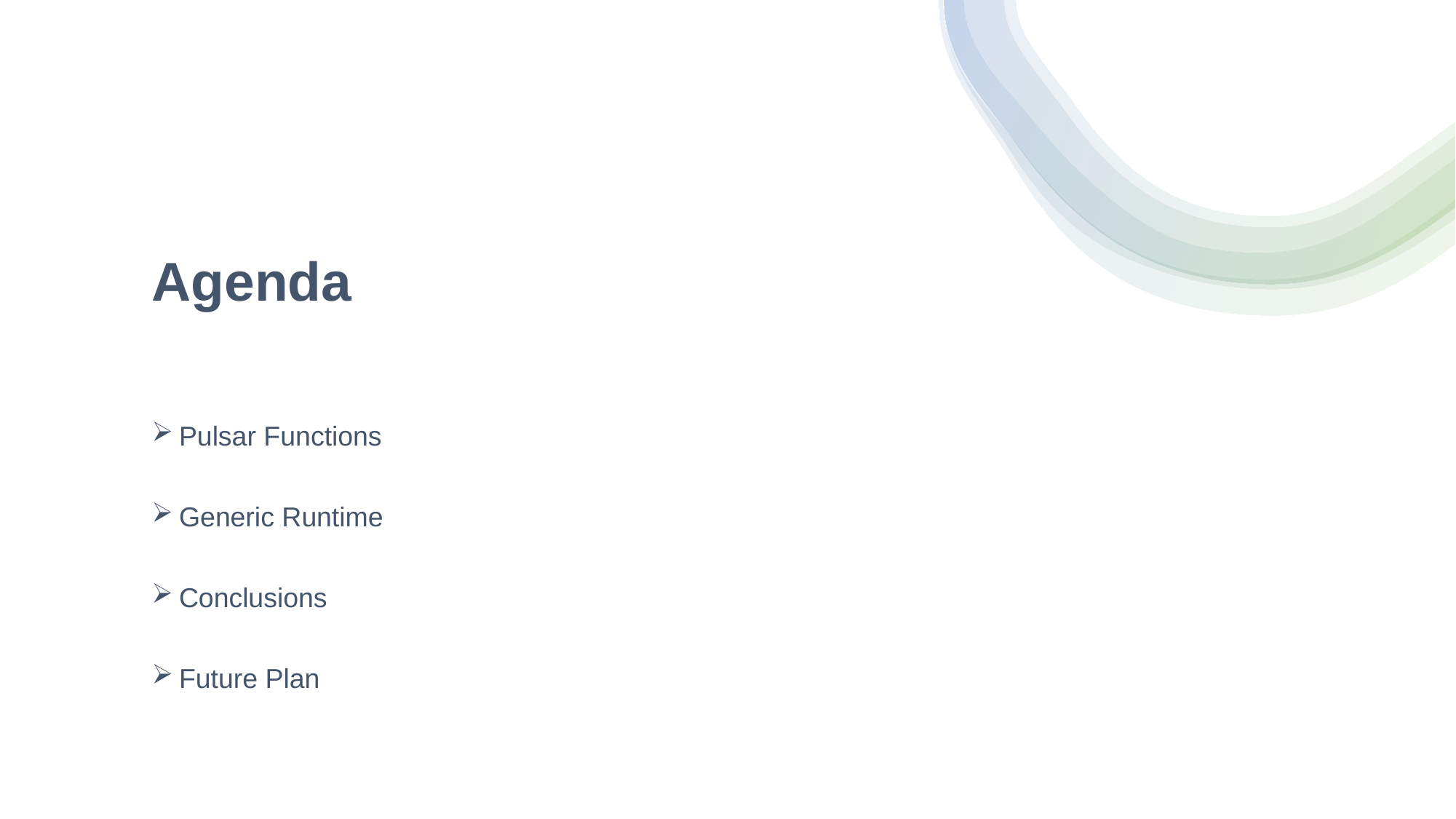

# Agenda
Pulsar Functions
Generic Runtime
Conclusions
Future Plan